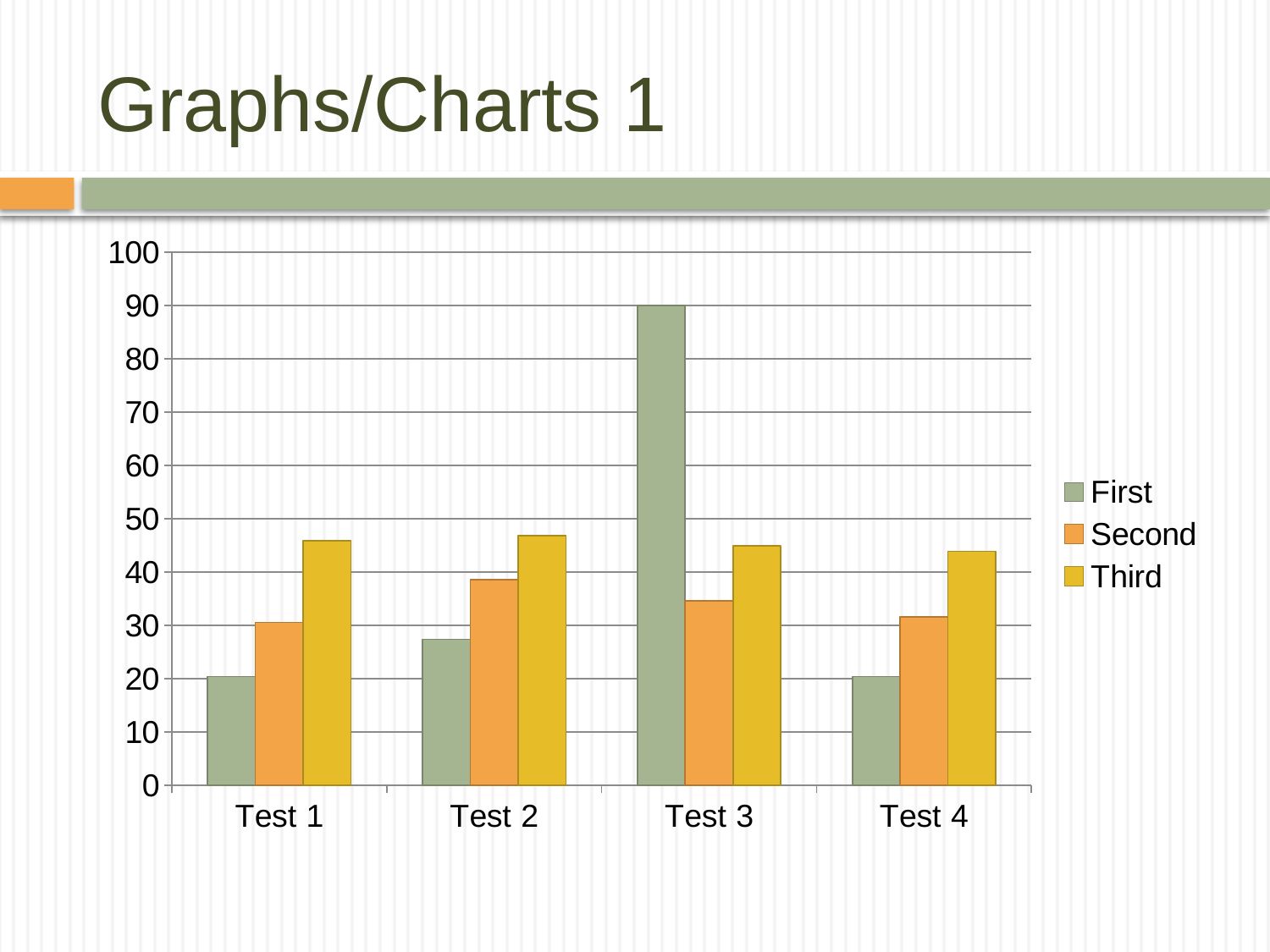

# Graphs/Charts 1

### Chart

| Category | First | Second | Third |
|---|---|---|---|
| Test 1 | 20.4 | 30.6 | 45.9 |
| Test 2 | 27.4 | 38.6 | 46.9 |
| Test 3 | 90.0 | 34.6 | 45.0 |
| Test 4 | 20.4 | 31.6 | 43.9 |